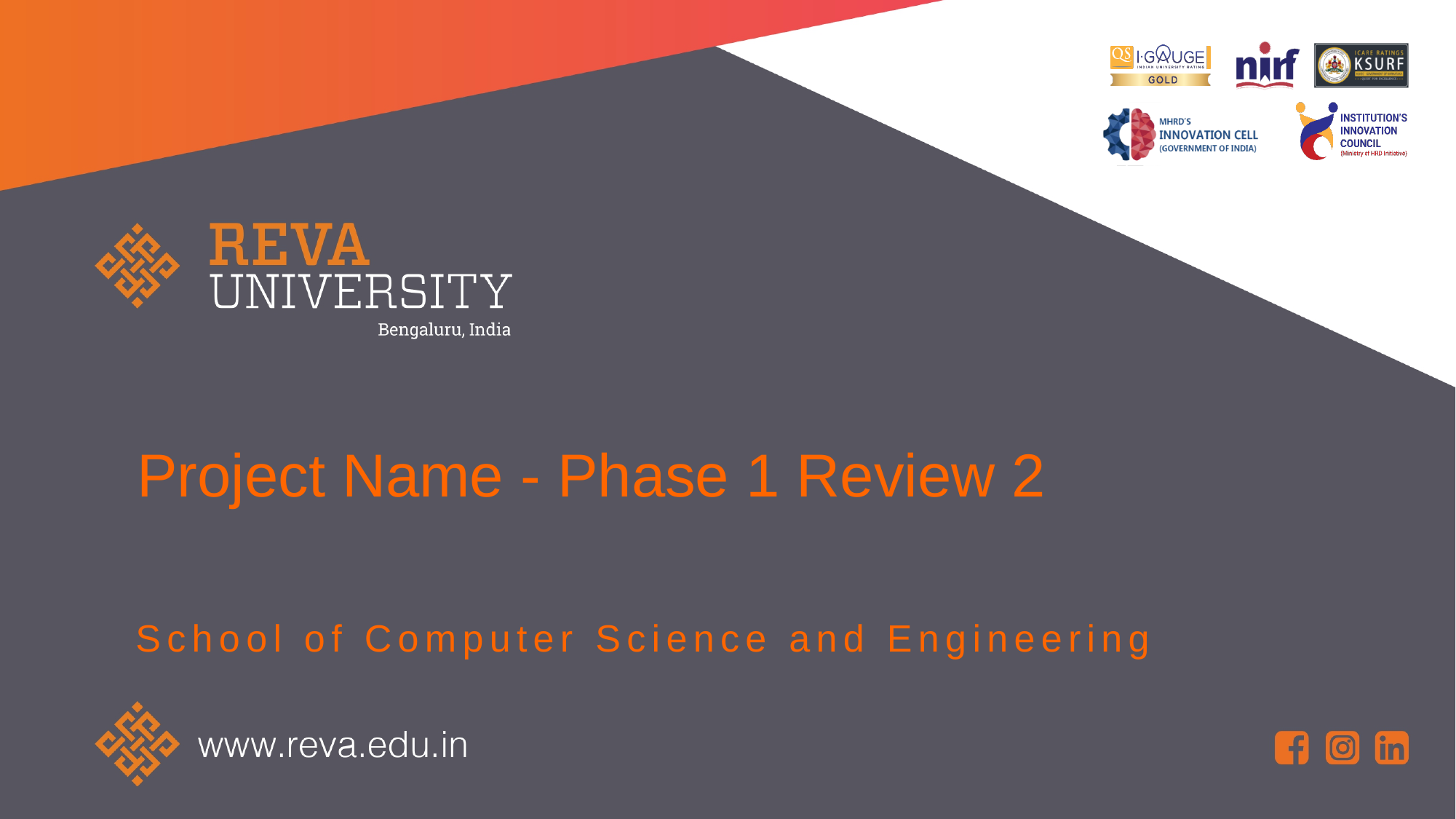

# Project Name - Phase 1 Review 2
School of Computer Science and Engineering